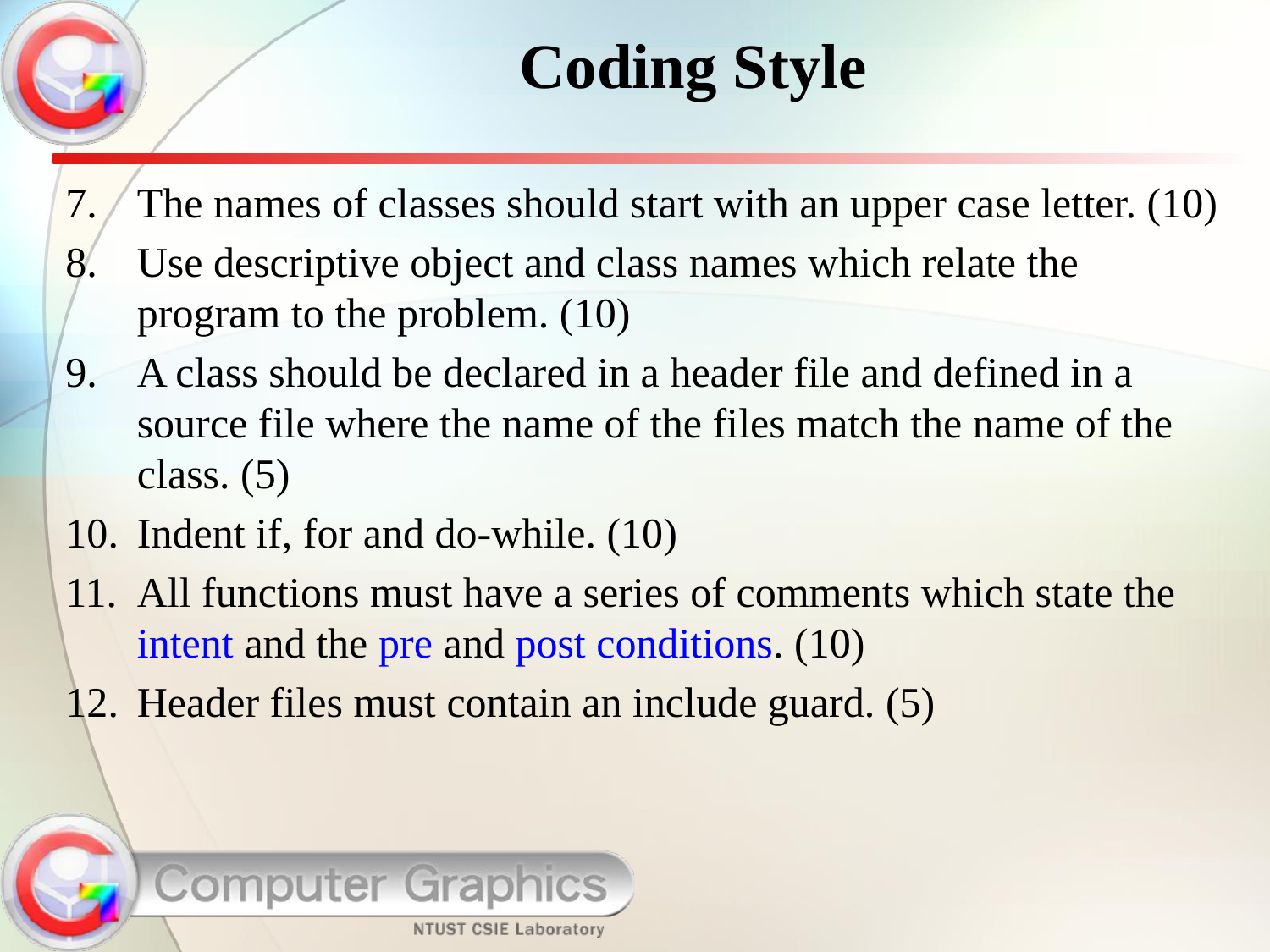

# Coding Style
The names of classes should start with an upper case letter. (10)
Use descriptive object and class names which relate the program to the problem. (10)
A class should be declared in a header file and defined in a source file where the name of the files match the name of the class. (5)
Indent if, for and do-while. (10)
All functions must have a series of comments which state the intent and the pre and post conditions. (10)
Header files must contain an include guard. (5)